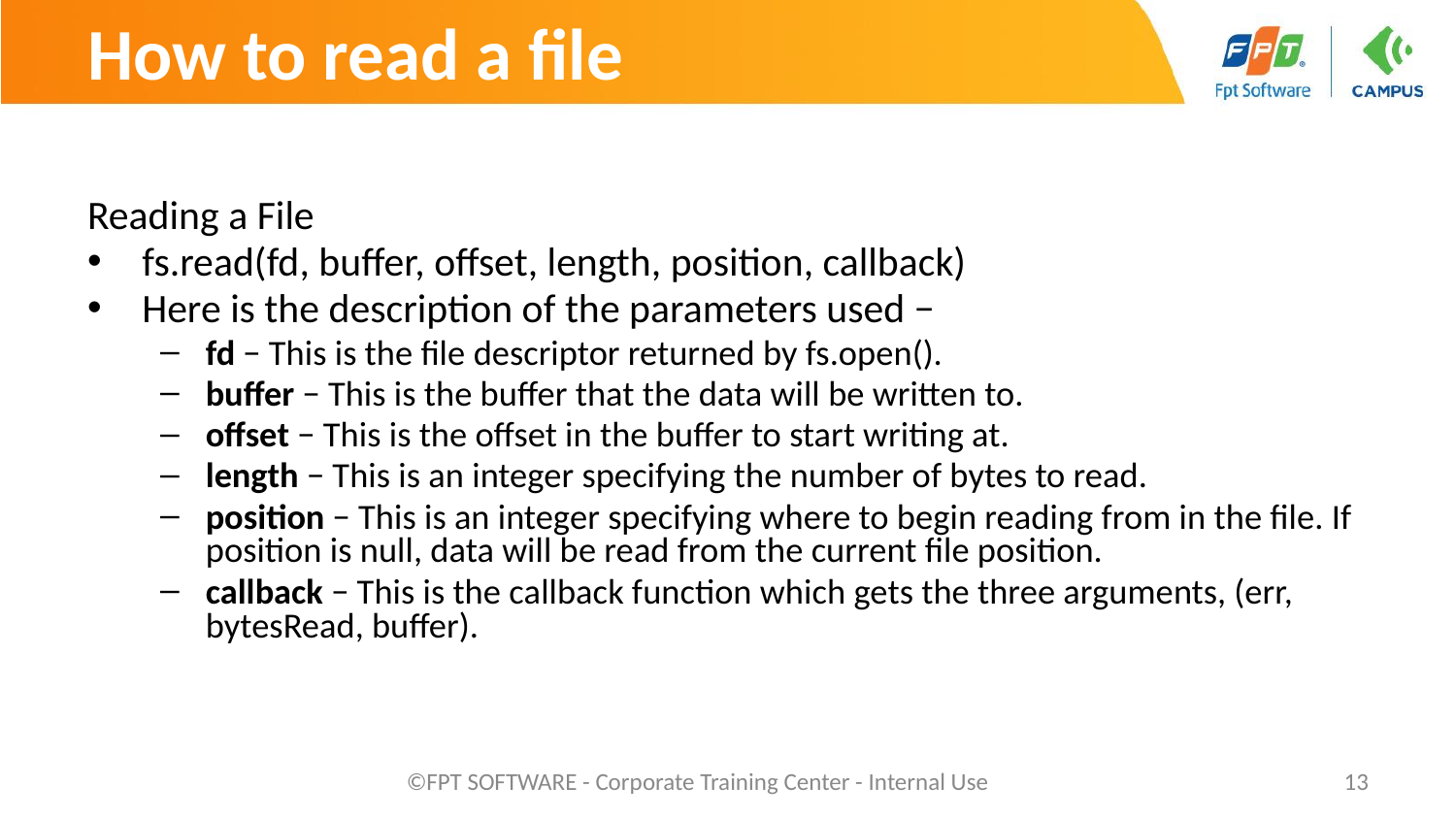

# How to read a file
Reading a File
fs.read(fd, buffer, offset, length, position, callback)
Here is the description of the parameters used −
fd − This is the file descriptor returned by fs.open().
buffer − This is the buffer that the data will be written to.
offset − This is the offset in the buffer to start writing at.
length − This is an integer specifying the number of bytes to read.
position − This is an integer specifying where to begin reading from in the file. If position is null, data will be read from the current file position.
callback − This is the callback function which gets the three arguments, (err, bytesRead, buffer).

©FPT SOFTWARE - Corporate Training Center - Internal Use
13